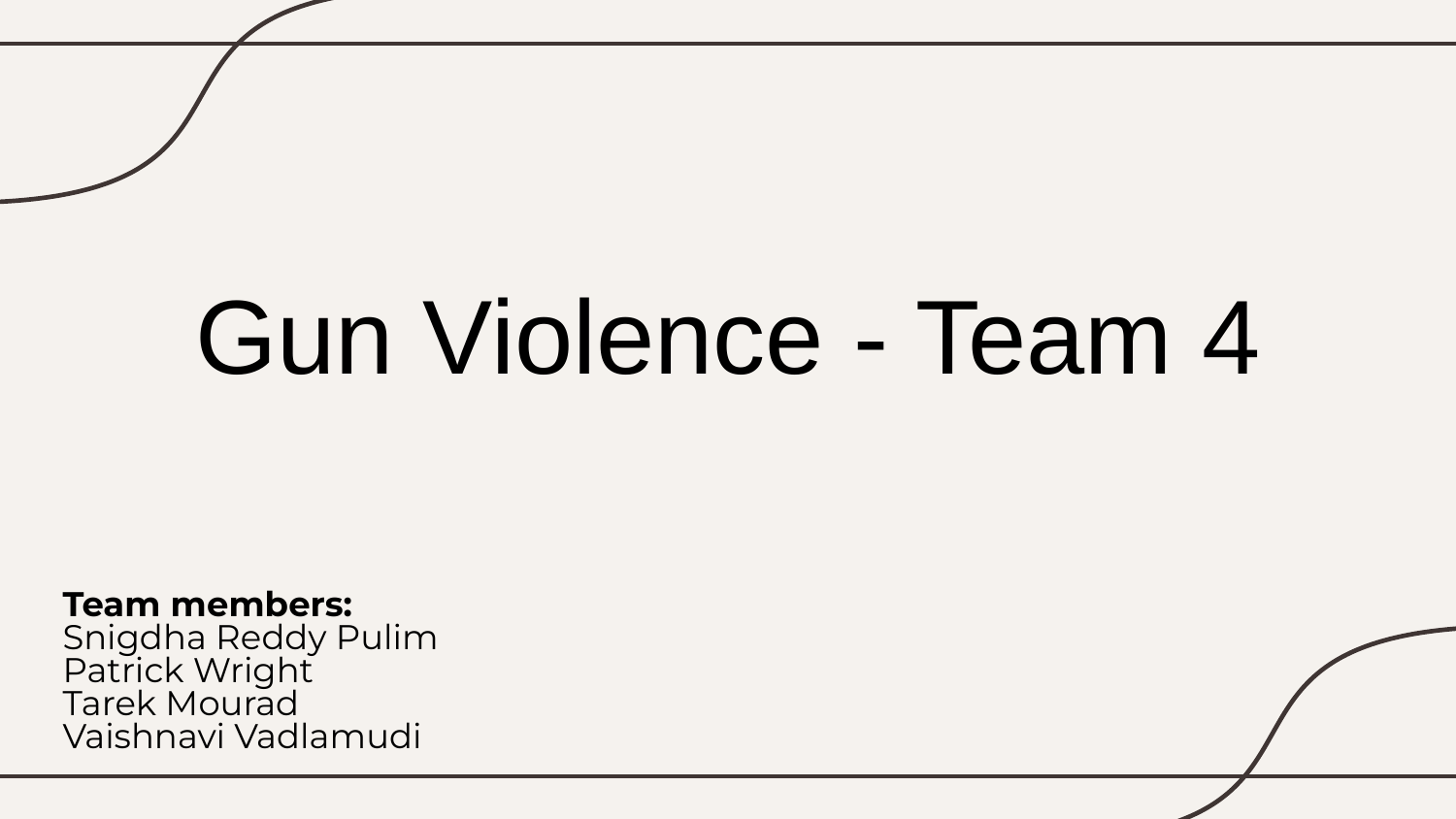

# Gun Violence - Team 4
Team members:
Snigdha Reddy Pulim
Patrick Wright
Tarek Mourad
Vaishnavi Vadlamudi